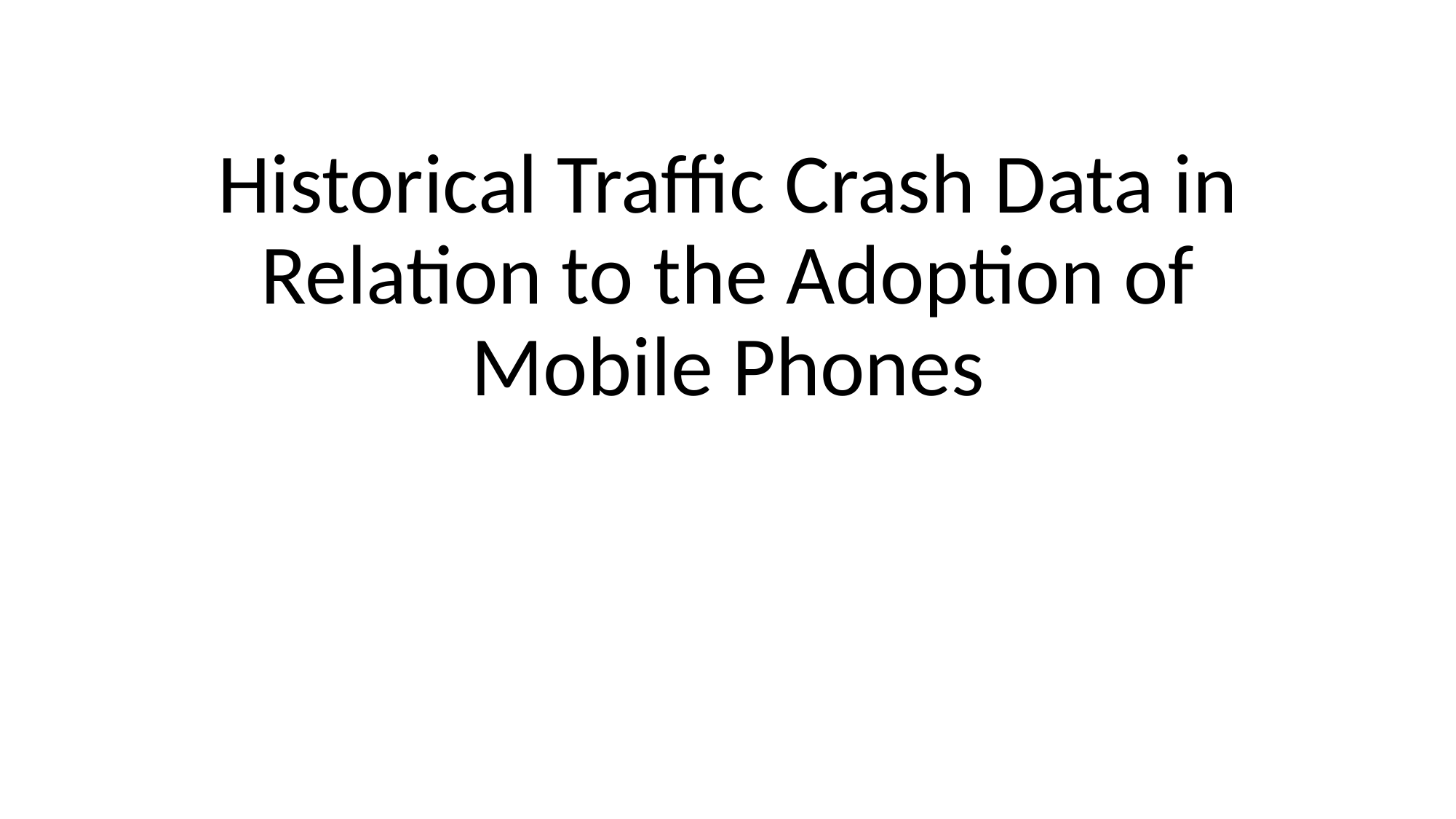

# Historical Traffic Crash Data in Relation to the Adoption of Mobile Phones